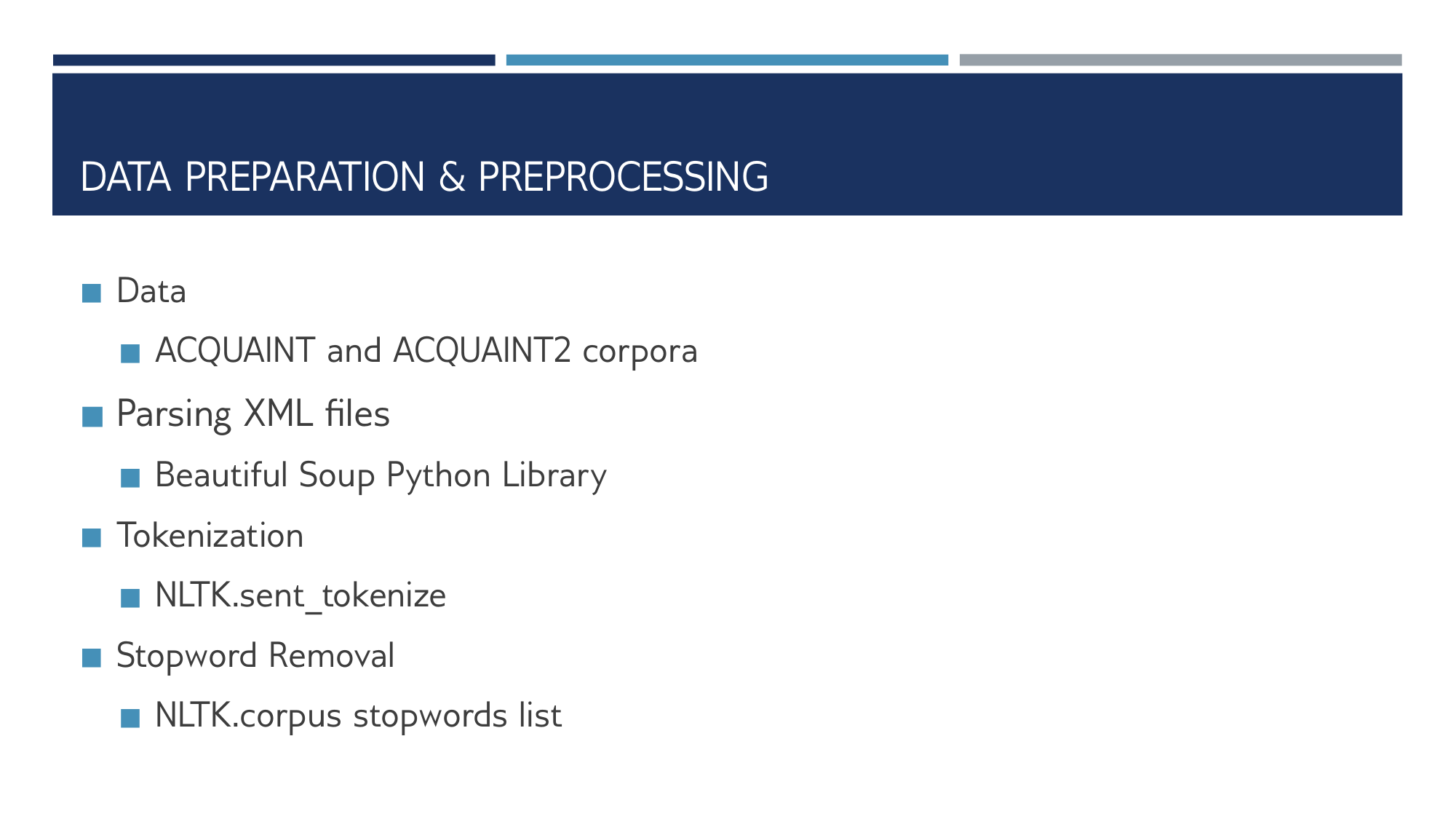

# DATA PREPARATION & PREPROCESSING
Data
ACQUAINT and ACQUAINT2 corpora
Parsing XML files
Beautiful Soup Python Library
Tokenization
NLTK.sent_tokenize
Stopword Removal
NLTK.corpus stopwords list